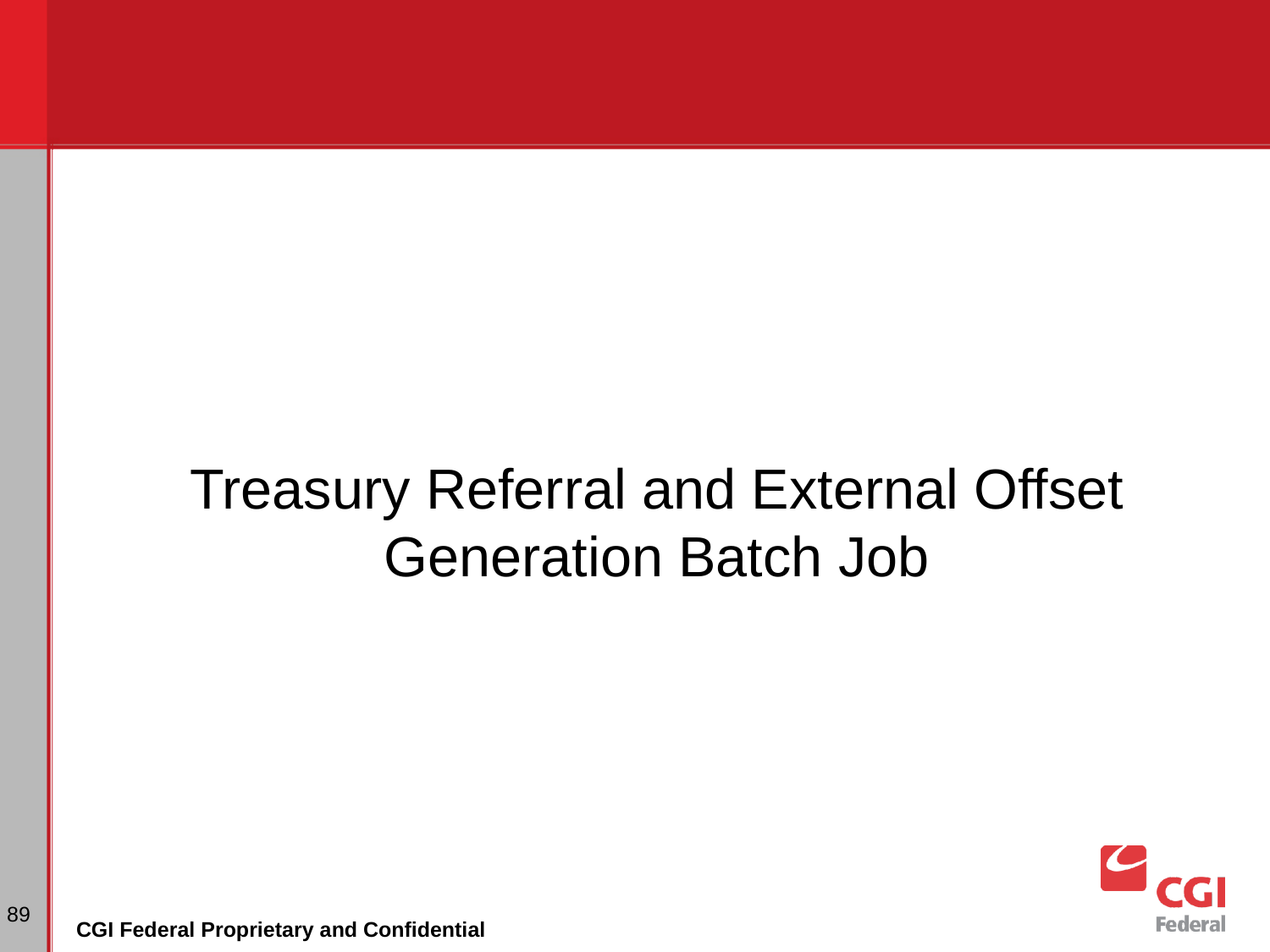

Treasury Referral and External Offset Generation Batch Job
89
CGI Federal Proprietary and Confidential